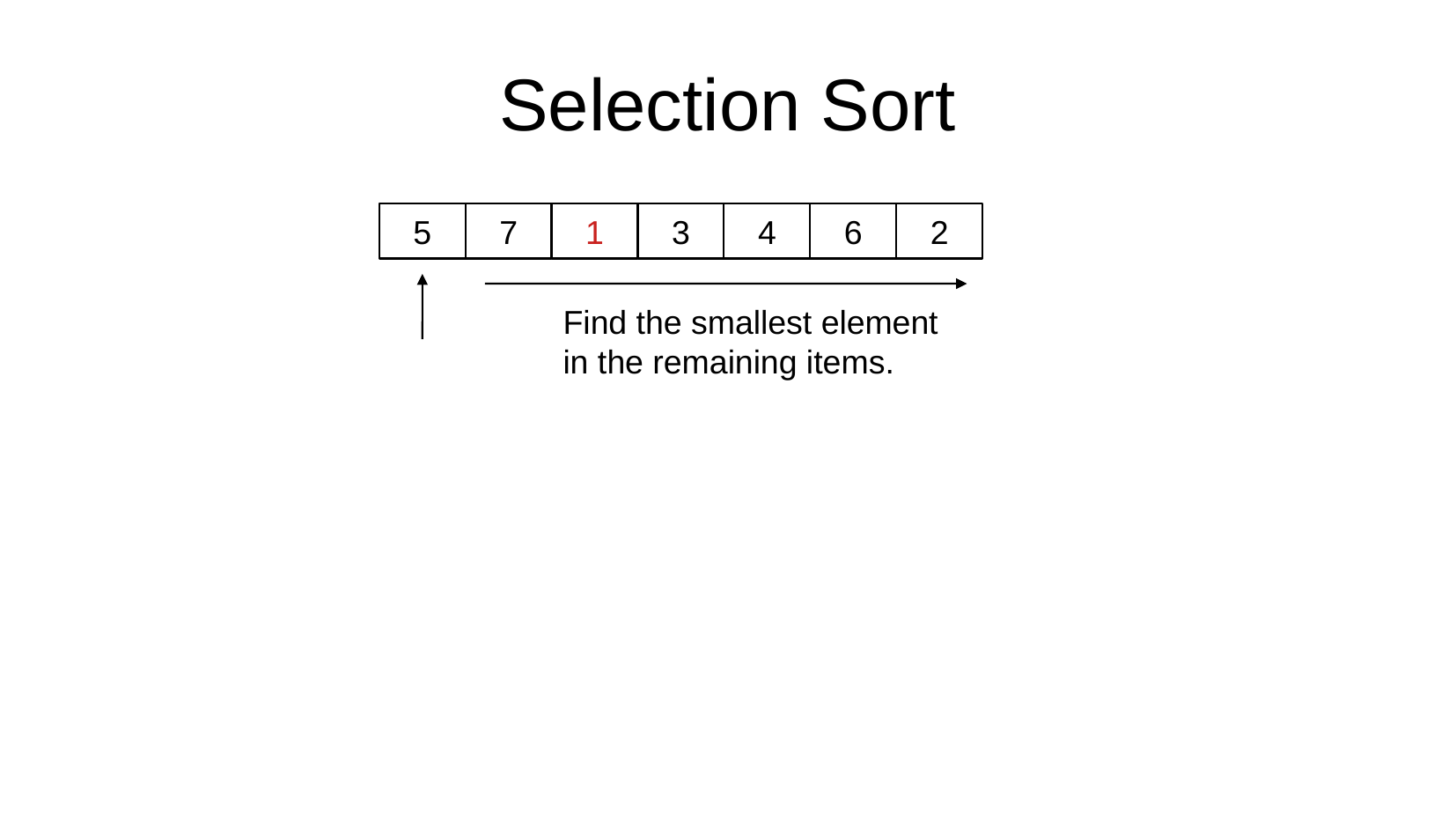

Selection Sort
5
7
1
3
4
6
2

Find the smallest element
in the remaining items.